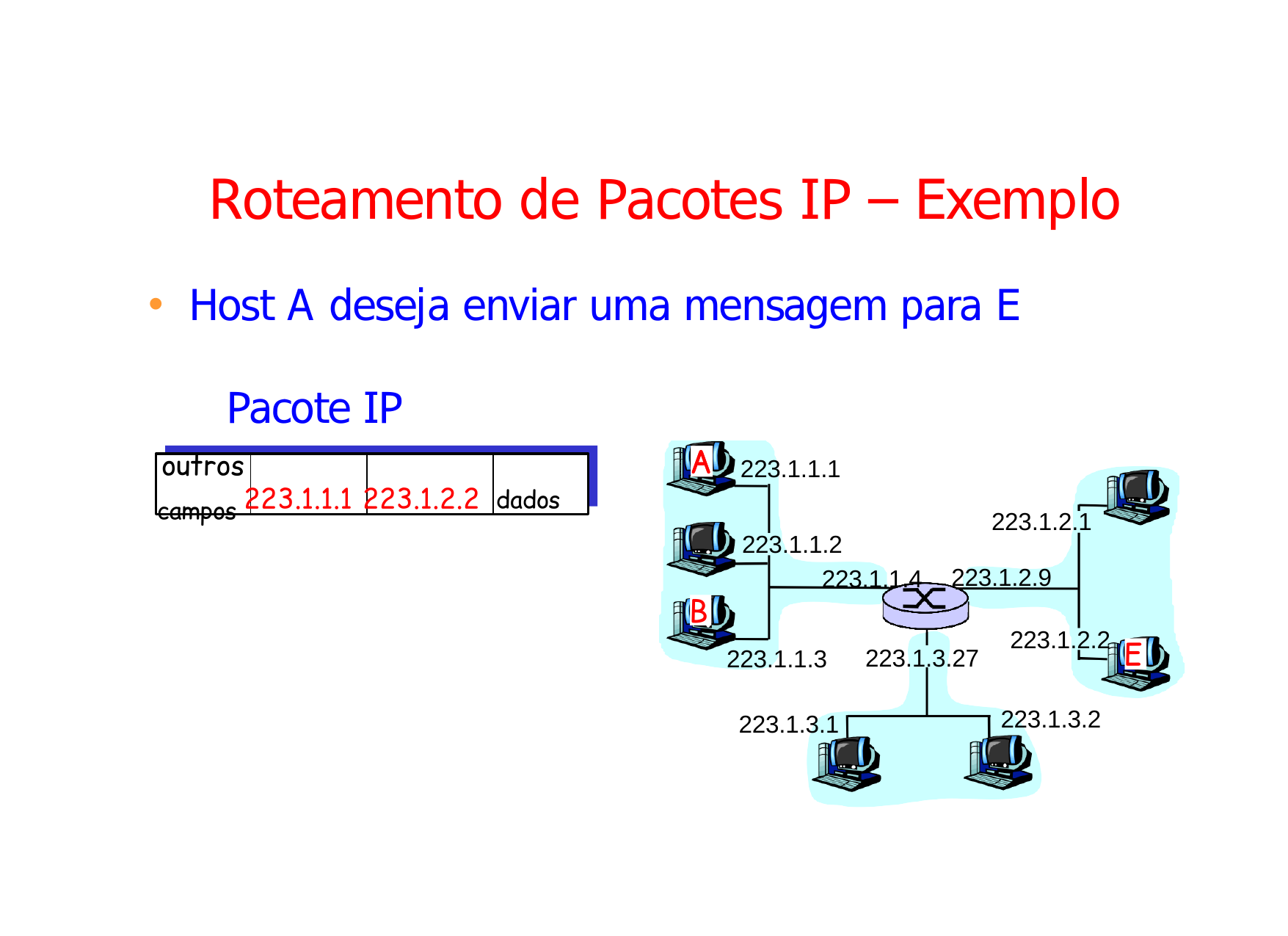

# Roteamento de Pacotes IP – Exemplo
Host A deseja enviar uma mensagem para E

      Pacote IP

A
A

outros
223.1.1.1

campos 223.1.1.1 223.1.2.2  dados
223.1.2.1
223.1.1.2
223.1.1.4
223.1.2.9
B
223.1.2.2
E
223.1.3.27
223.1.1.3
223.1.3.2
223.1.3.1